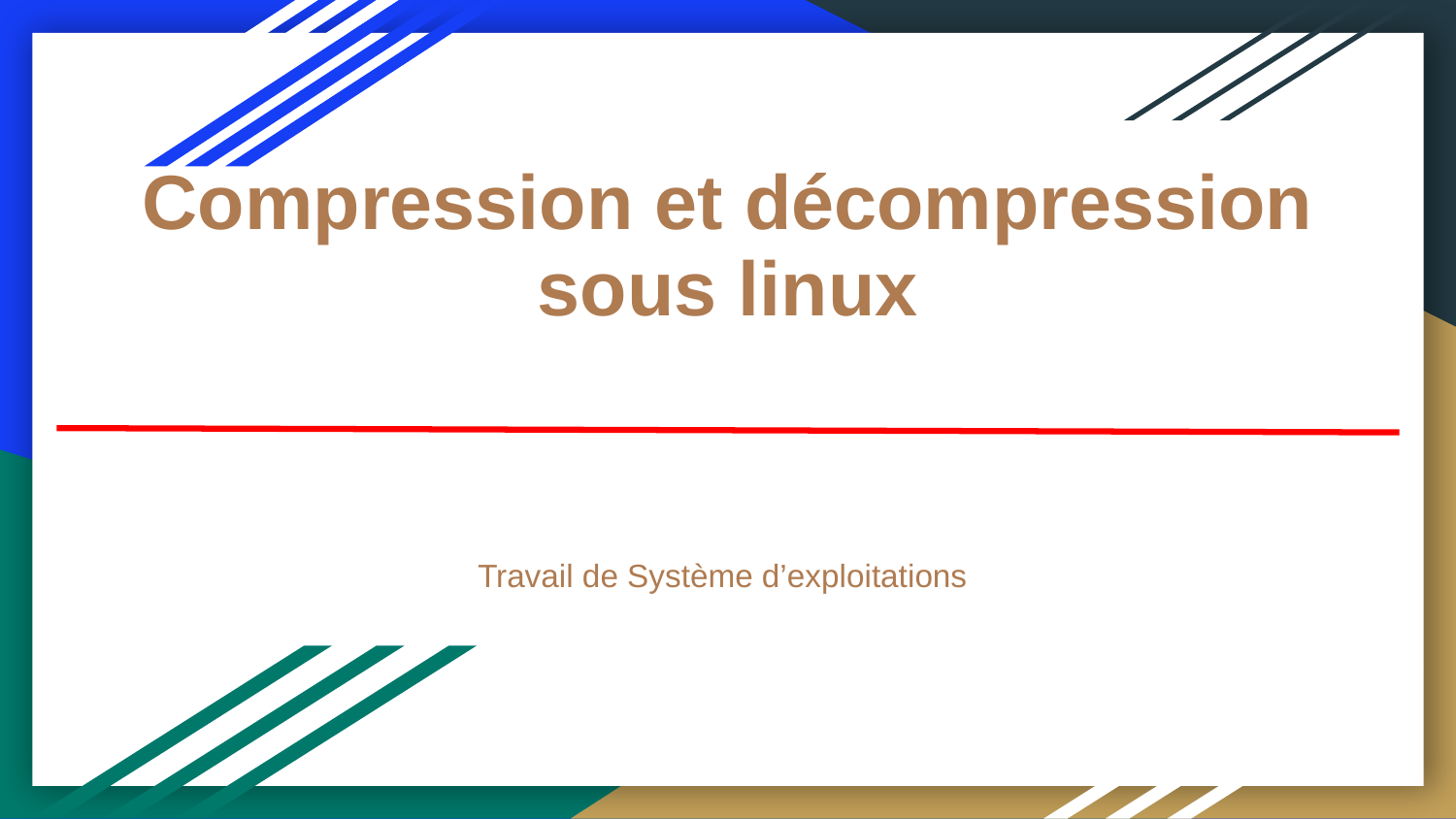

# Compression et décompression sous linux
Travail de Système d’exploitations